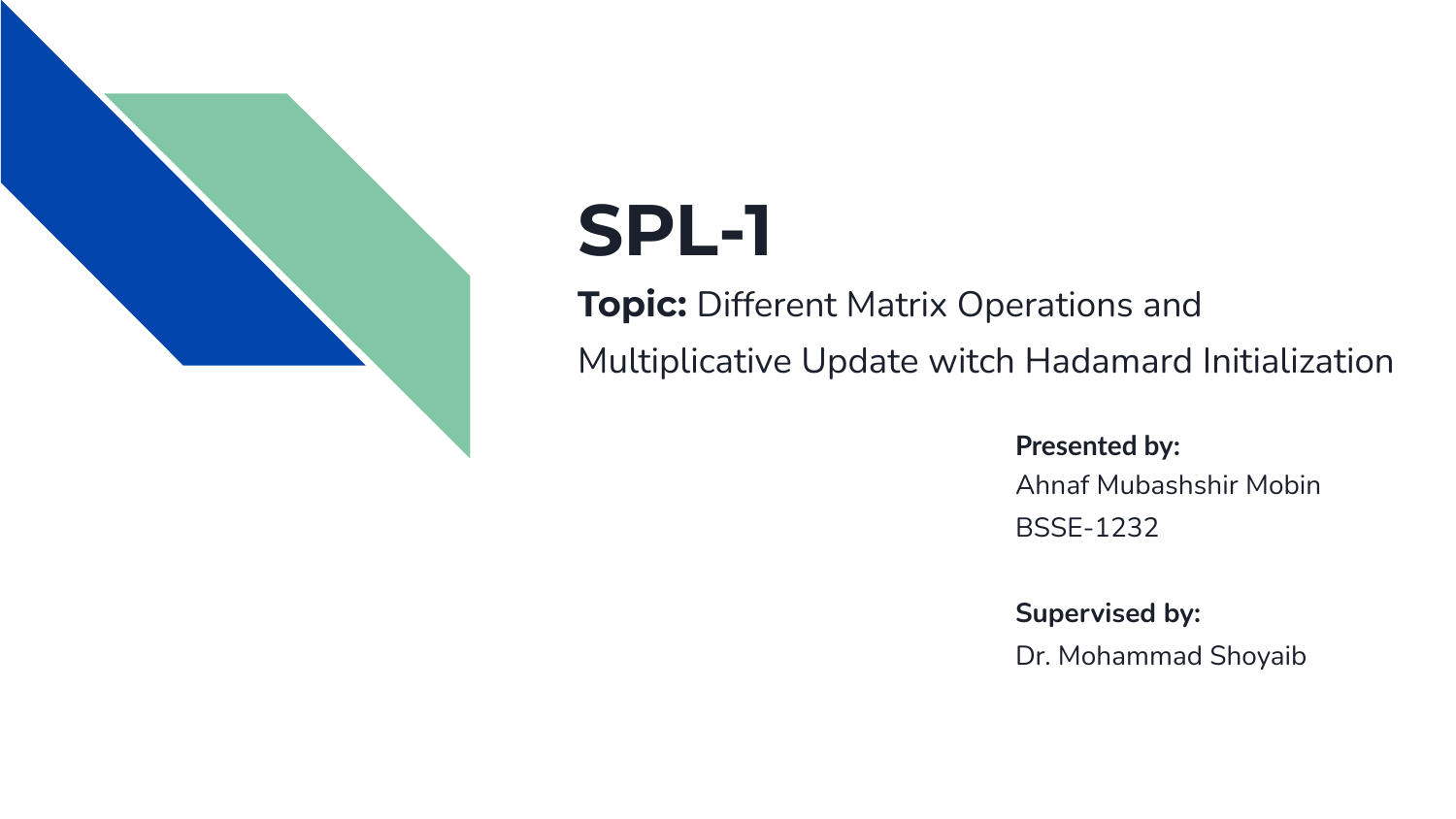

# SPL-1
Topic: Different Matrix Operations and Multiplicative Update witch Hadamard Initialization
Presented by:
Ahnaf Mubashshir Mobin
BSSE-1232

Supervised by:
Dr. Mohammad Shoyaib